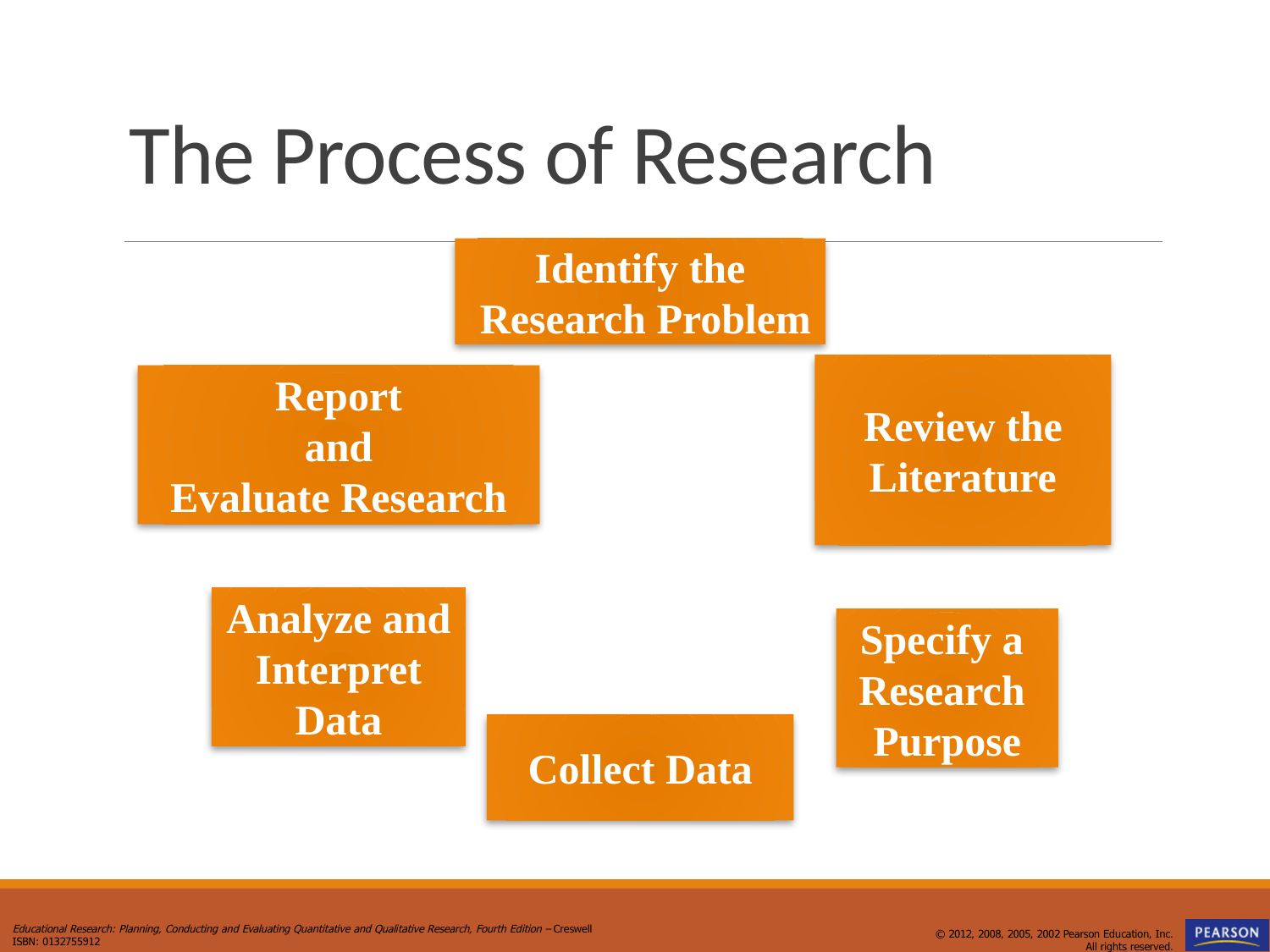

# The Process of Research
Identify the
 Research Problem
Review the
Literature
Report
and
Evaluate Research
Analyze and
Interpret
Data
Specify a
Research
Purpose
Collect Data